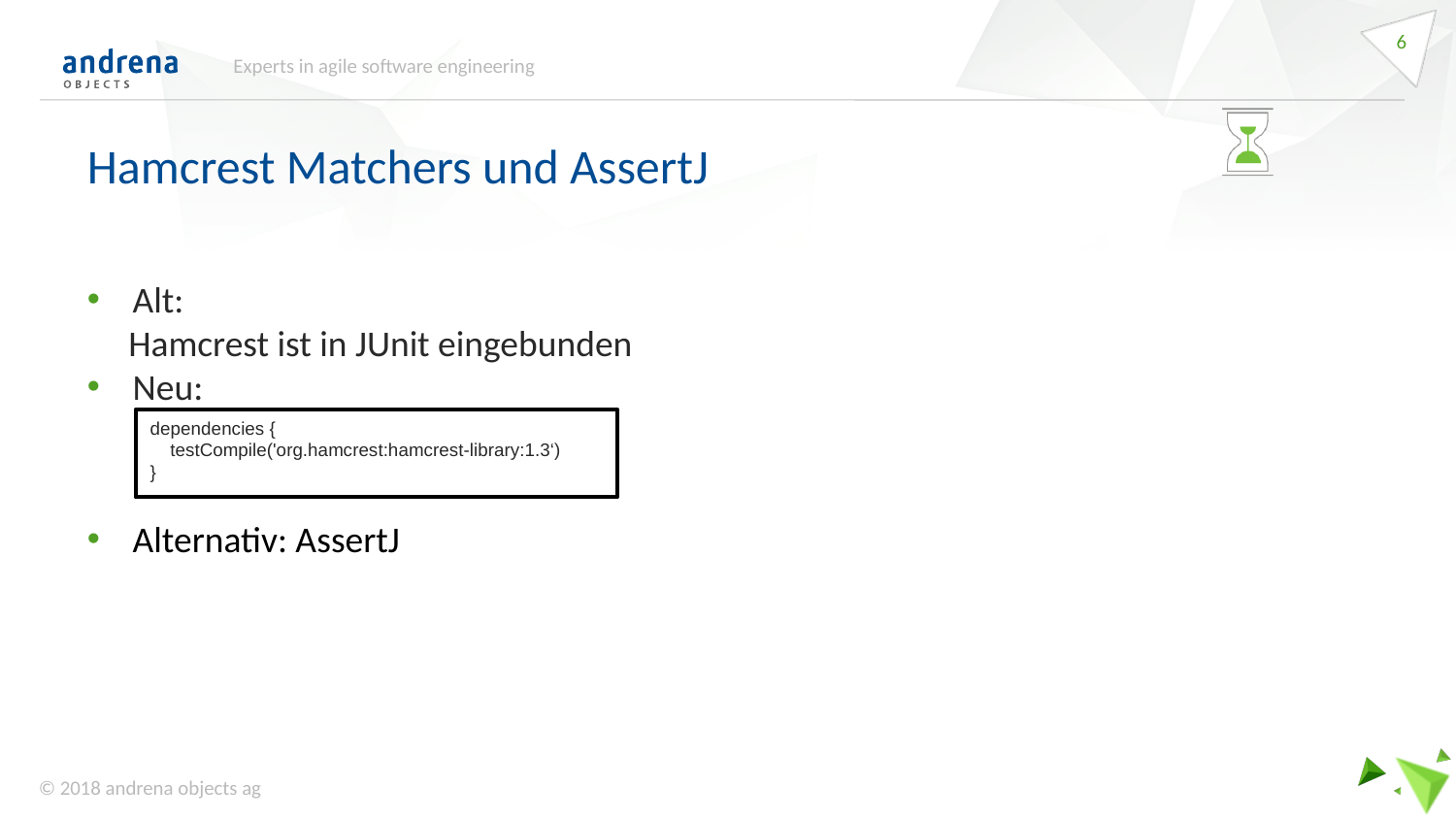

6
Experts in agile software engineering
Hamcrest Matchers und AssertJ

Alt:
     Hamcrest ist in JUnit eingebunden
Neu:

Alternativ: AssertJ
dependencies {
    testCompile('org.hamcrest:hamcrest-library:1.3‘)
}